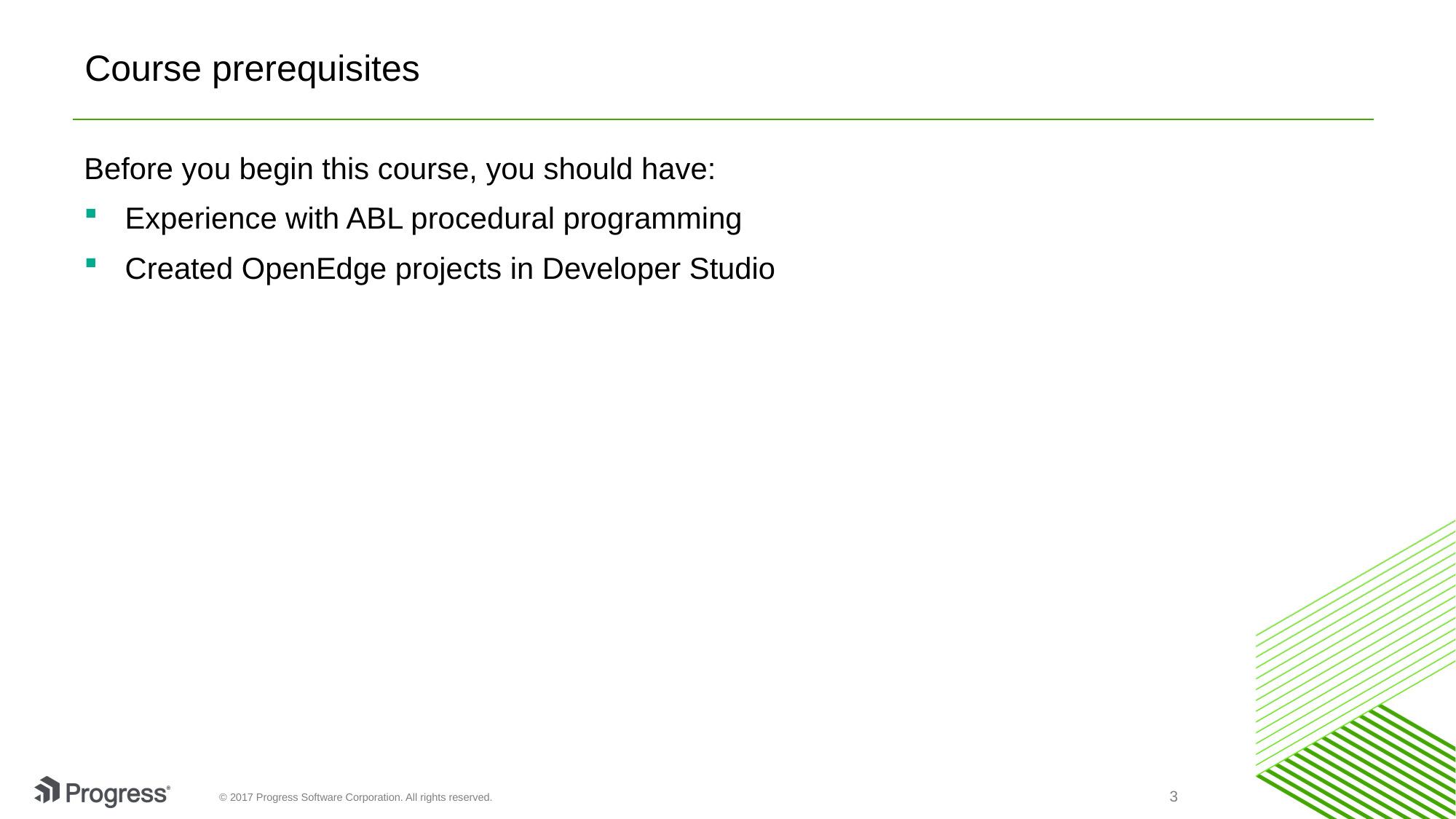

# Course prerequisites
Before you begin this course, you should have:
Experience with ABL procedural programming
Created OpenEdge projects in Developer Studio